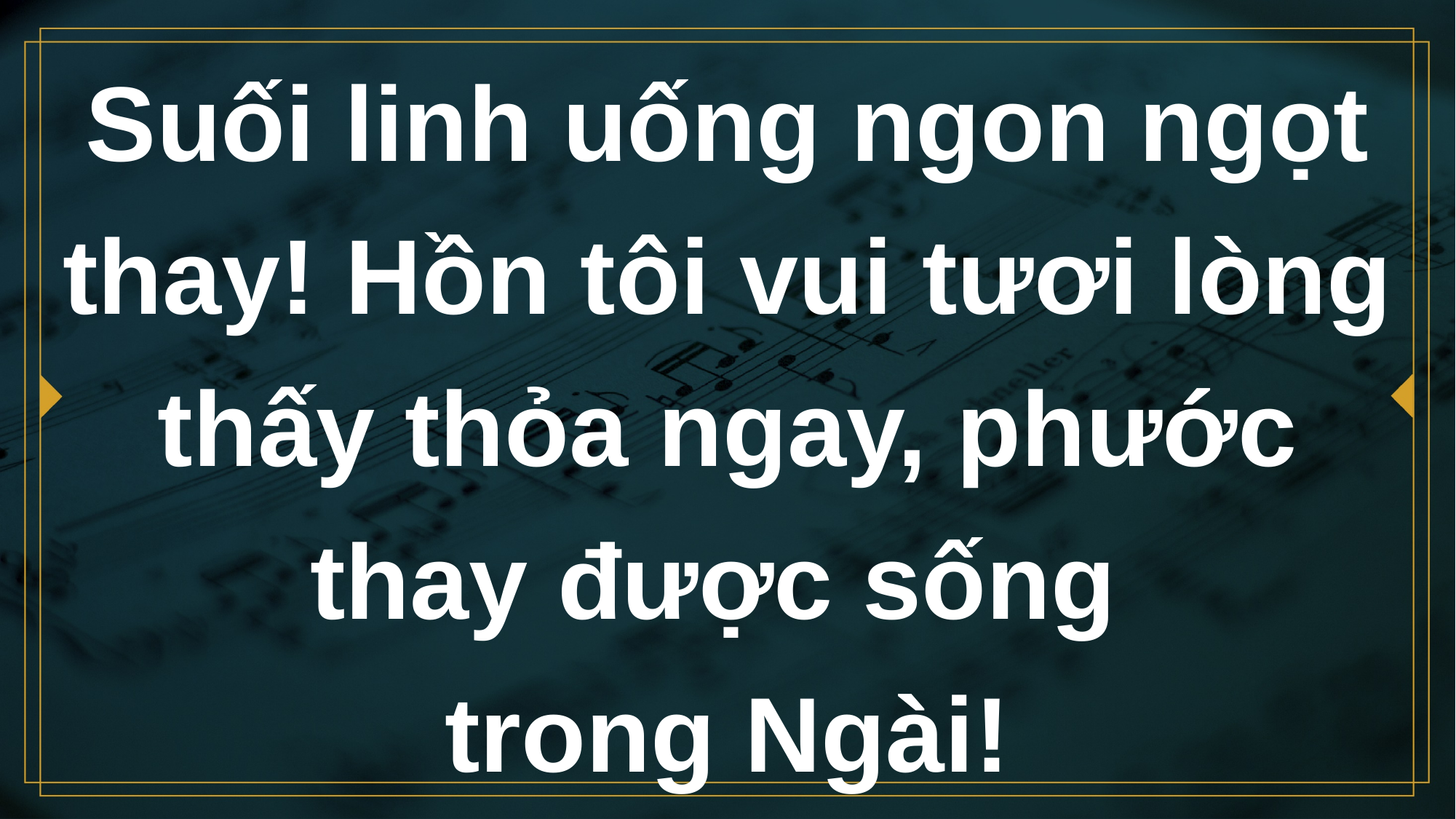

# Suối linh uống ngon ngọt thay! Hồn tôi vui tươi lòng thấy thỏa ngay, phước thay được sống trong Ngài!